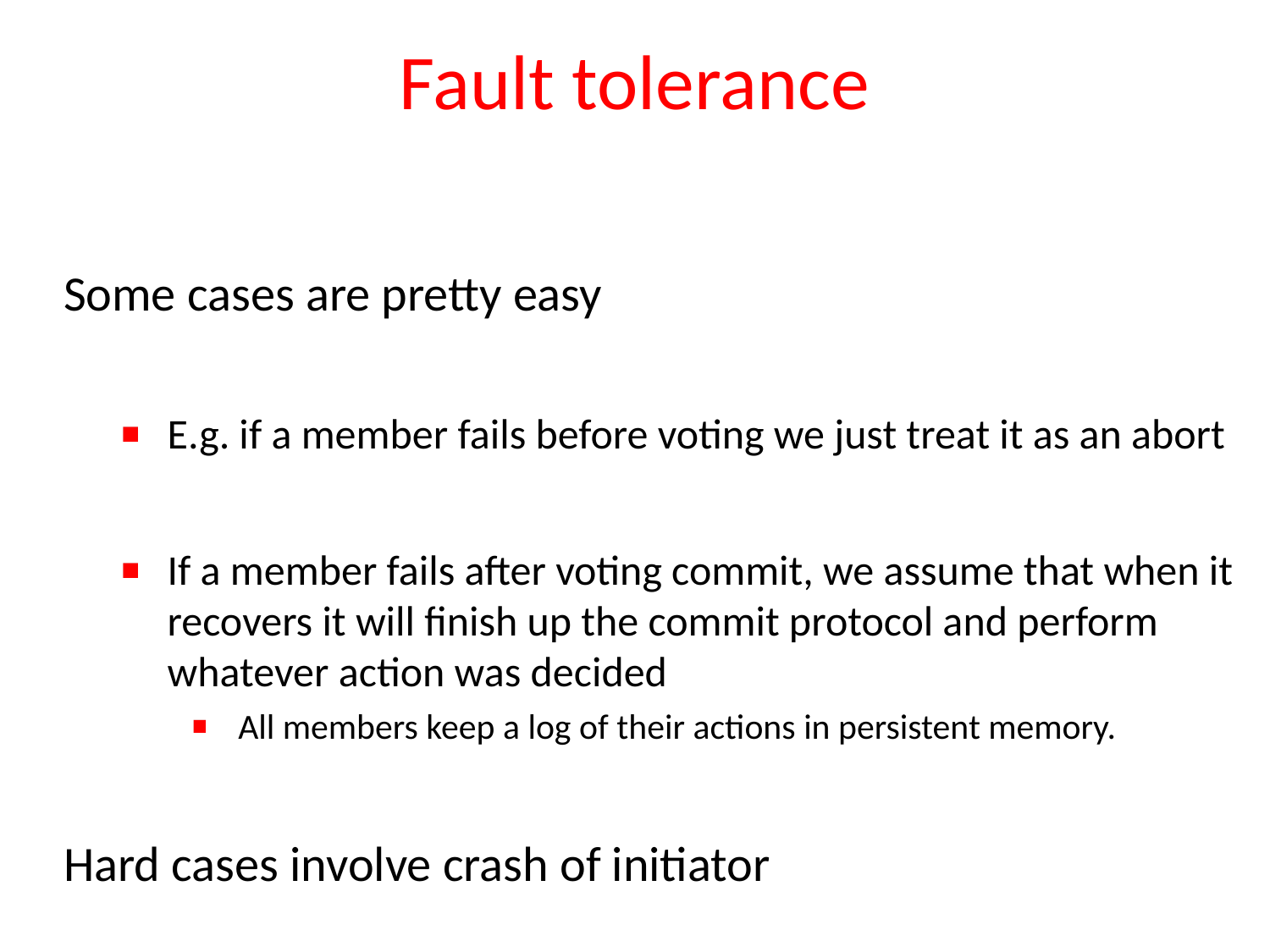

# Fault tolerance
Some cases are pretty easy

E.g. if a member fails before voting we just treat it as an abort

If a member fails after voting commit, we assume that when it recovers it will finish up the commit protocol and perform whatever action was decided
All members keep a log of their actions in persistent memory.

Hard cases involve crash of initiator